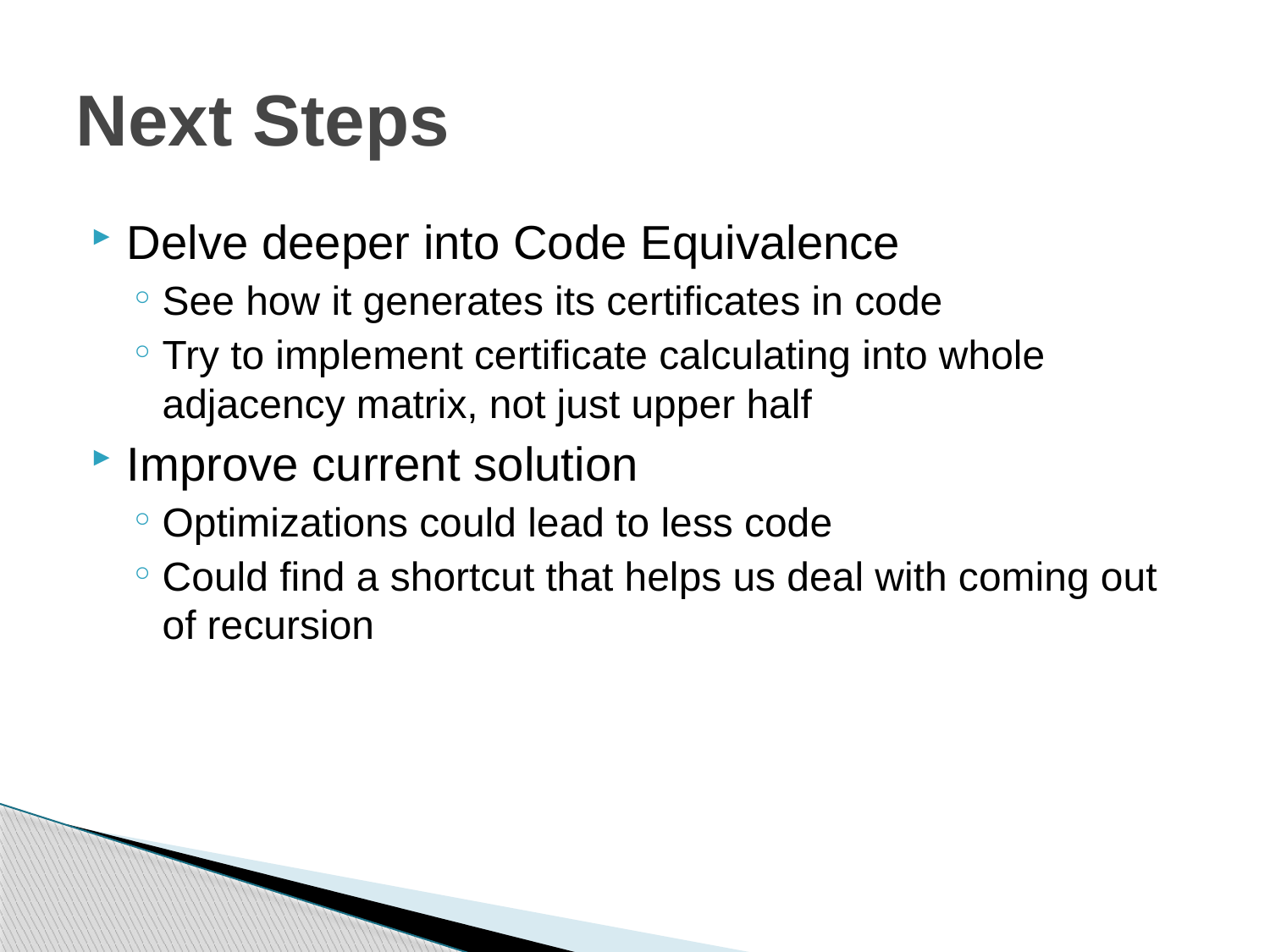

# Next Steps
Delve deeper into Code Equivalence
See how it generates its certificates in code
Try to implement certificate calculating into whole adjacency matrix, not just upper half
Improve current solution
Optimizations could lead to less code
Could find a shortcut that helps us deal with coming out of recursion